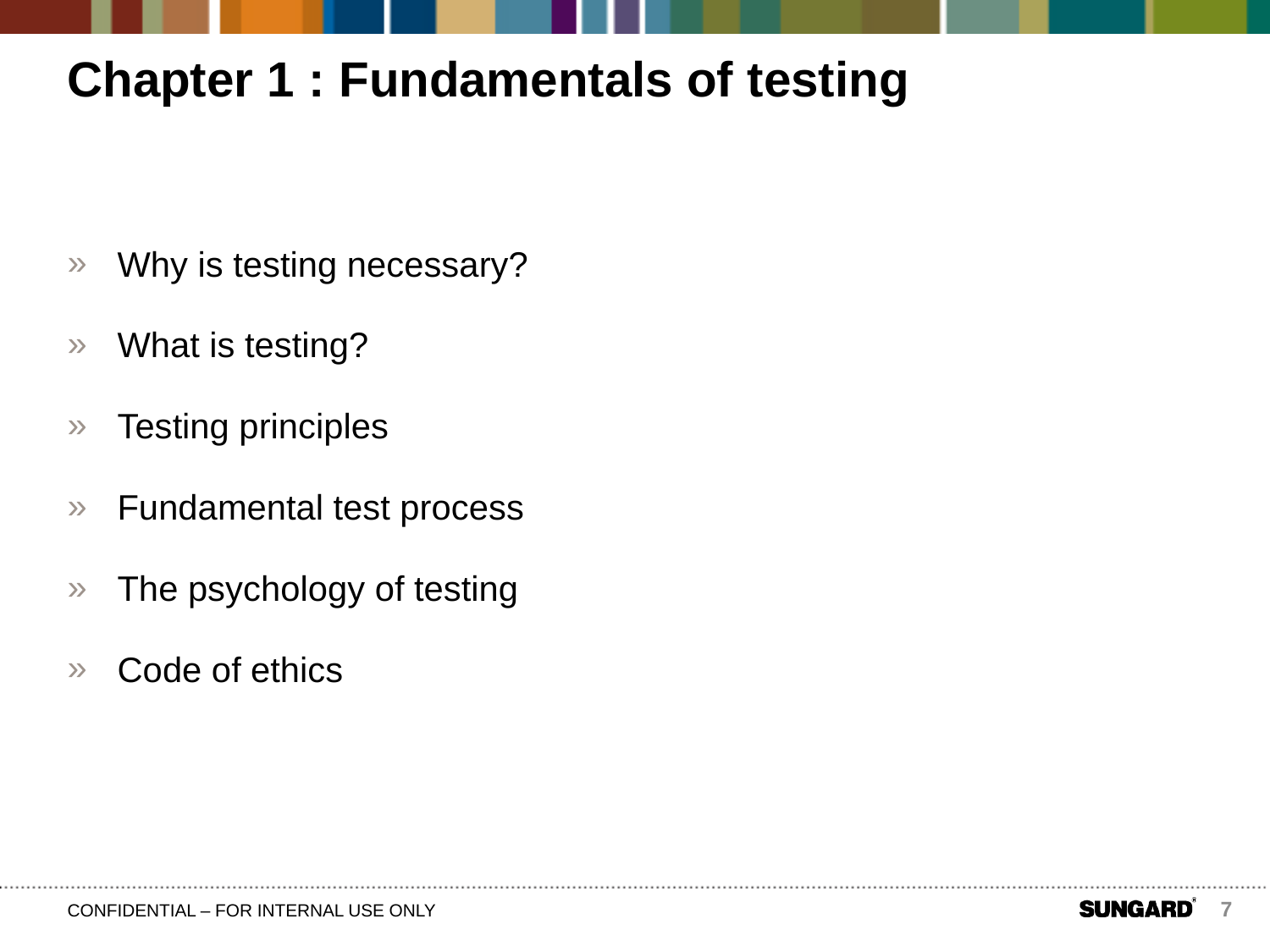

# Chapter 1 : Fundamentals of testing
Why is testing necessary?
What is testing?
Testing principles
Fundamental test process
The psychology of testing
Code of ethics
7